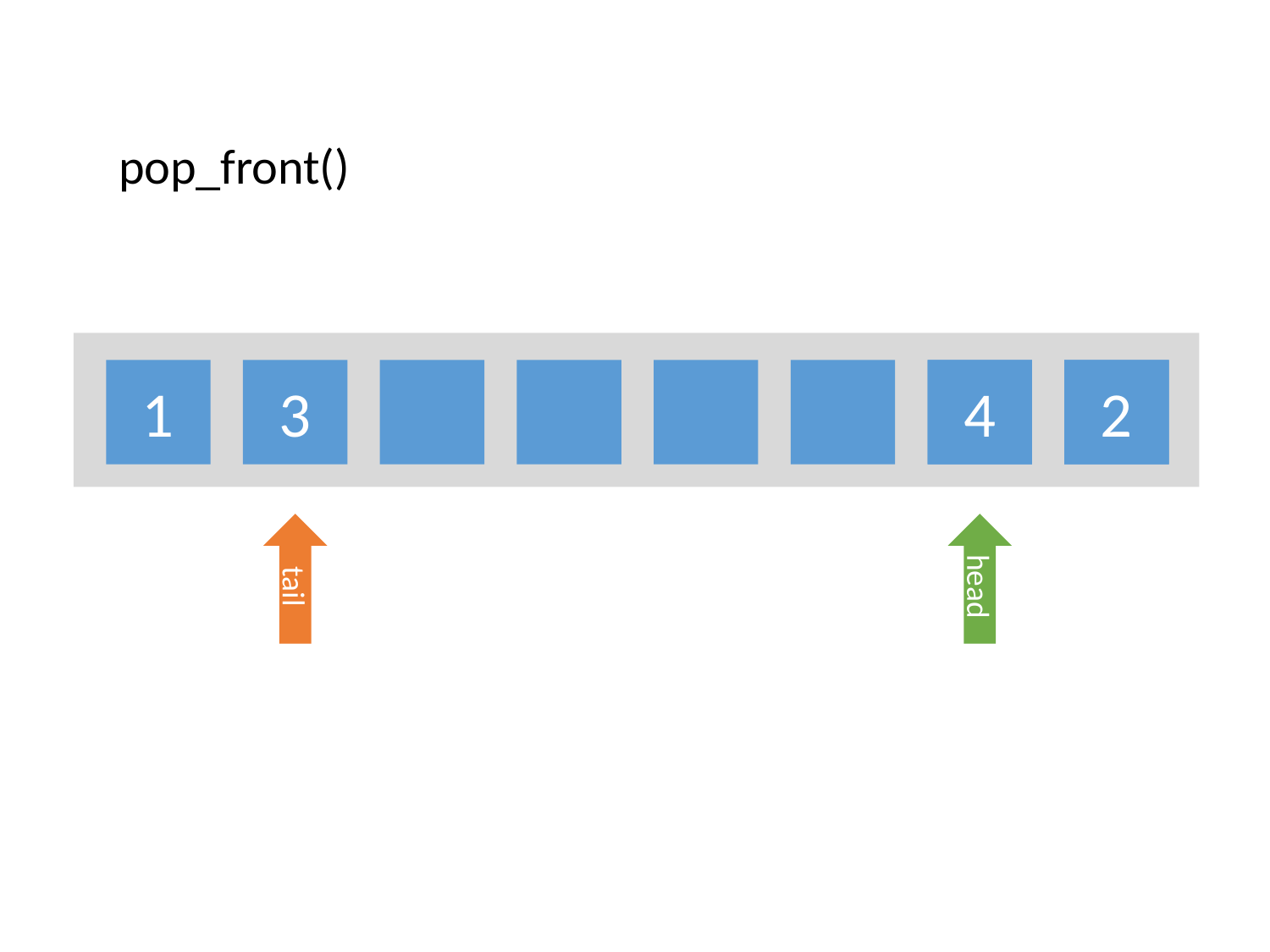

pop_front()

1
3

4

2
tail
head